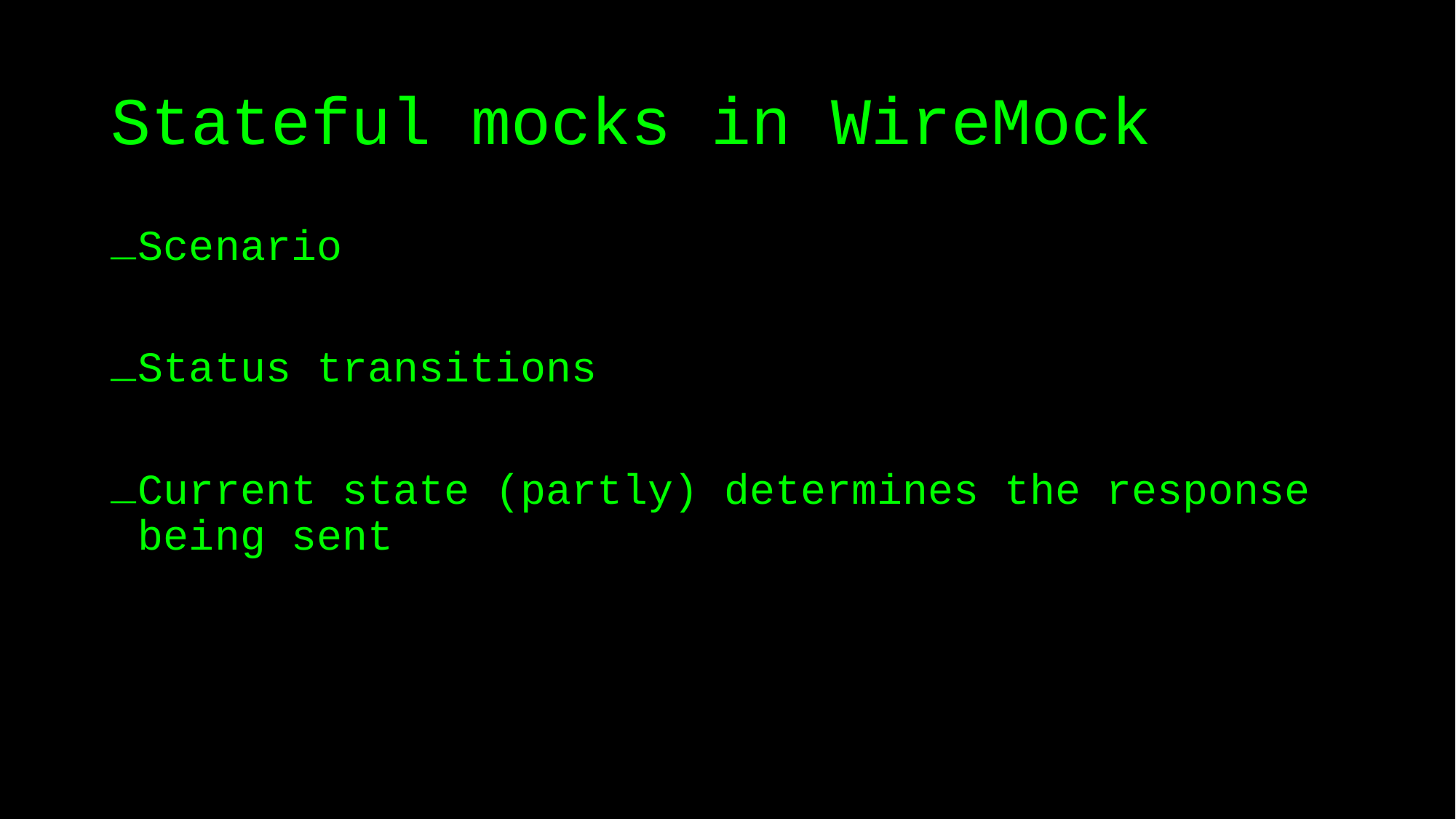

# Stateful mocks in WireMock
Scenario

Status transitions

Current state (partly) determines the response being sent